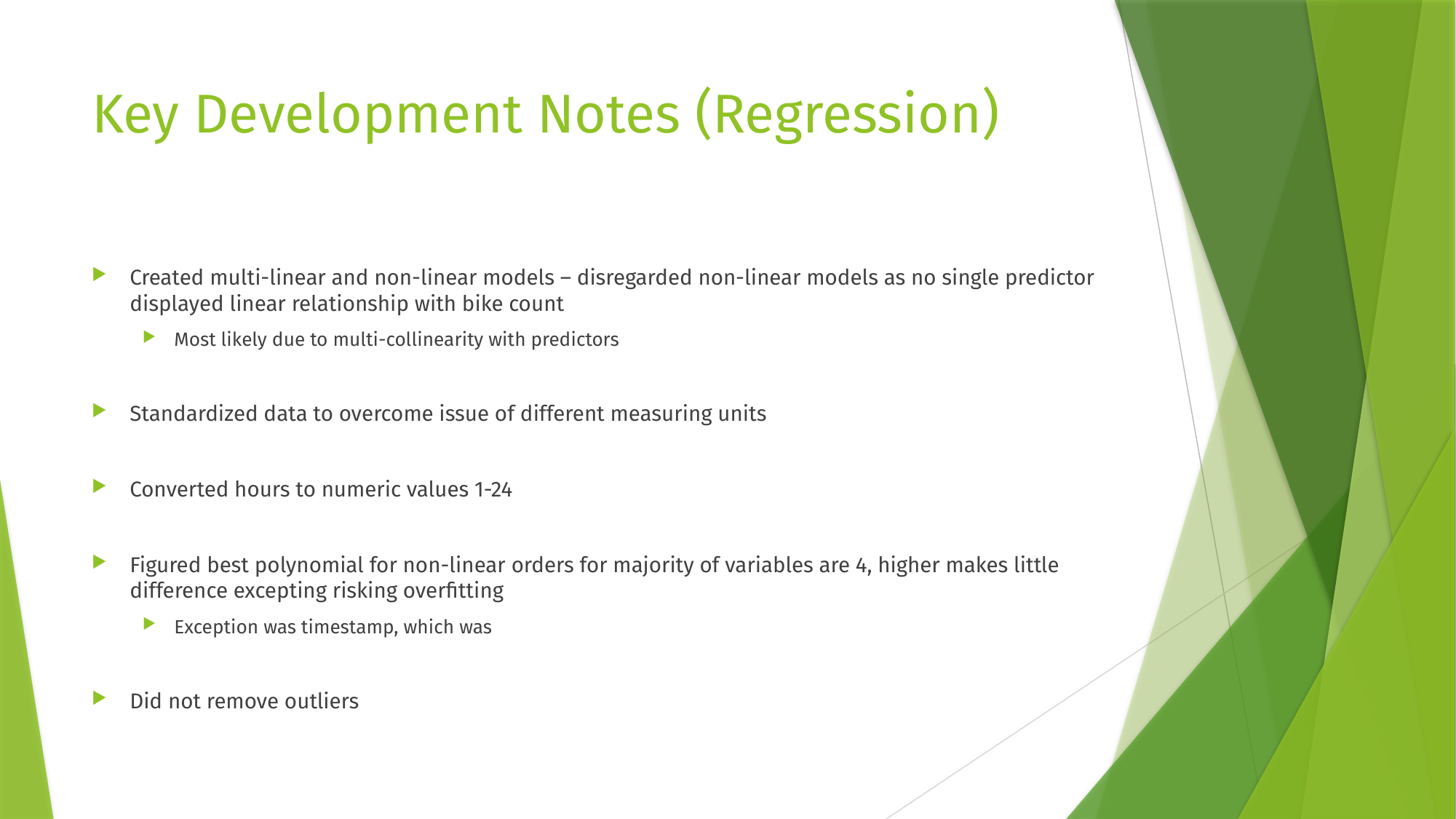

# Key Development Notes (Regression)
Created multi-linear and non-linear models – disregarded non-linear models as no single predictor displayed linear relationship with bike count
Most likely due to multi-collinearity with predictors

Standardized data to overcome issue of different measuring units

Converted hours to numeric values 1-24

Figured best polynomial for non-linear orders for majority of variables are 4, higher makes little difference excepting risking overfitting
Exception was timestamp, which was

Did not remove outliers